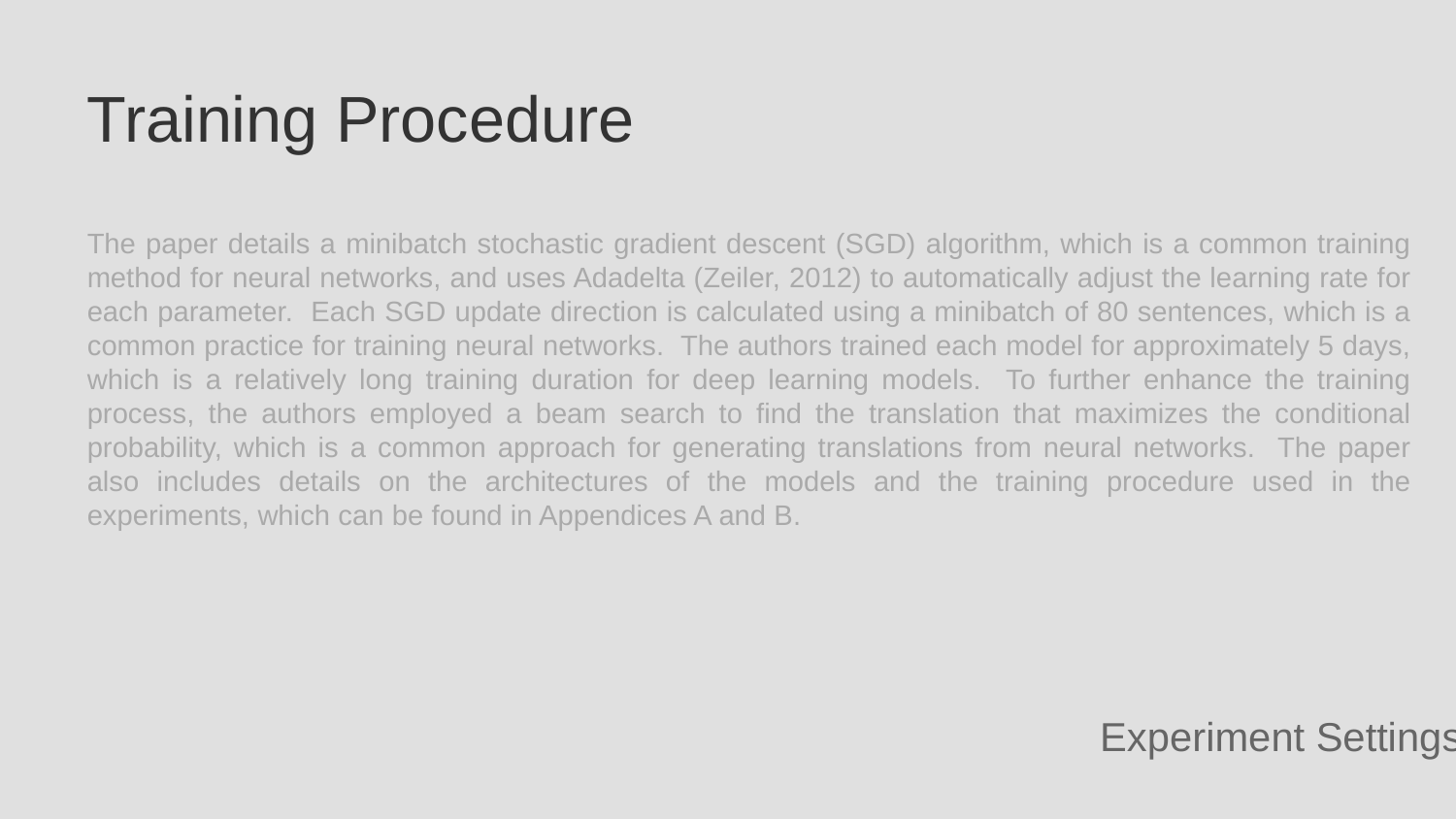

Training Procedure
The paper details a minibatch stochastic gradient descent (SGD) algorithm, which is a common training method for neural networks, and uses Adadelta (Zeiler, 2012) to automatically adjust the learning rate for each parameter.  Each SGD update direction is calculated using a minibatch of 80 sentences, which is a common practice for training neural networks.  The authors trained each model for approximately 5 days, which is a relatively long training duration for deep learning models.  To further enhance the training process, the authors employed a beam search to find the translation that maximizes the conditional probability, which is a common approach for generating translations from neural networks.  The paper also includes details on the architectures of the models and the training procedure used in the experiments, which can be found in Appendices A and B.
Experiment Settings